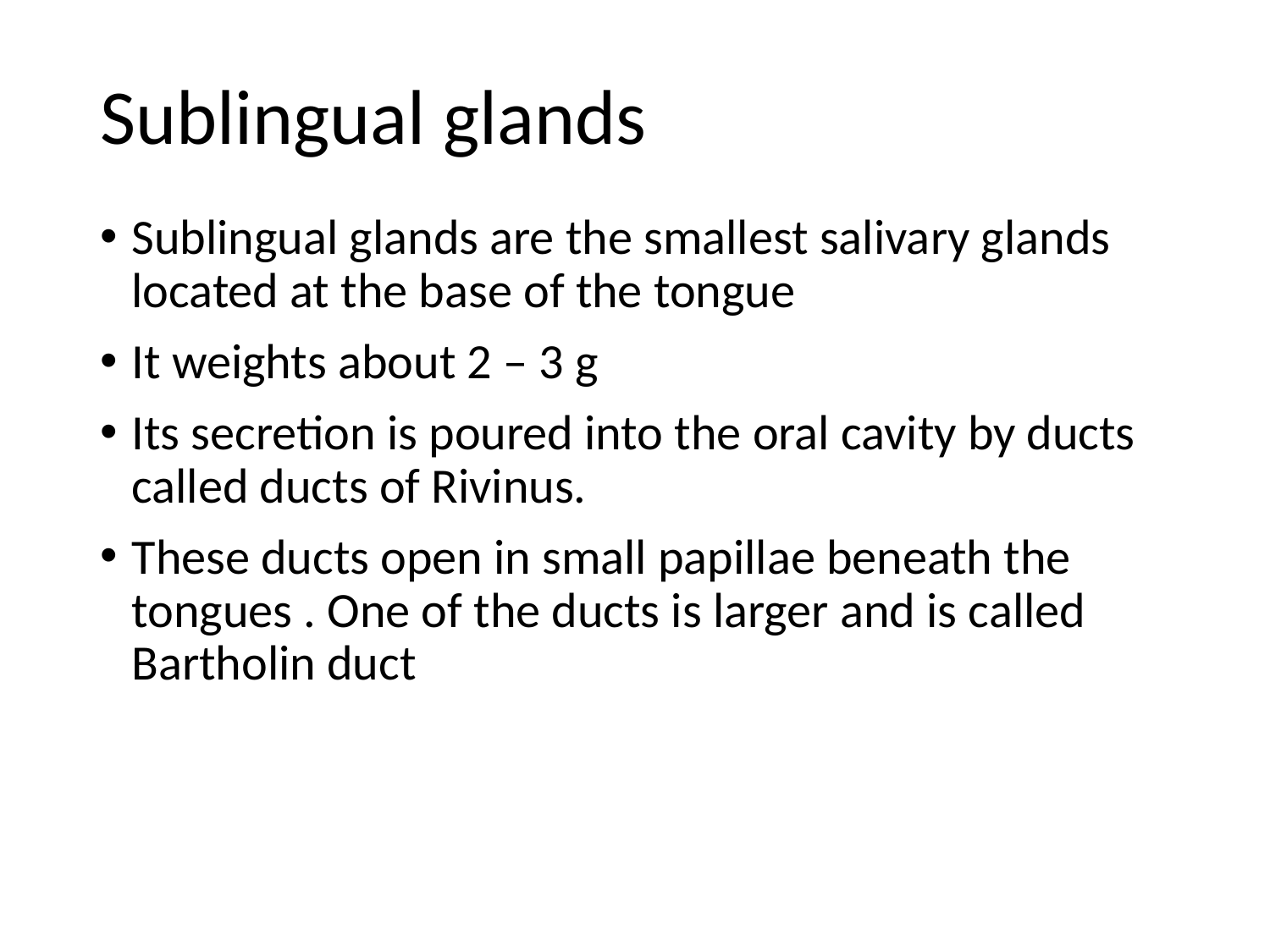

# Sublingual glands
Sublingual glands are the smallest salivary glands located at the base of the tongue
It weights about 2 – 3 g
Its secretion is poured into the oral cavity by ducts called ducts of Rivinus.
These ducts open in small papillae beneath the tongues . One of the ducts is larger and is called Bartholin duct